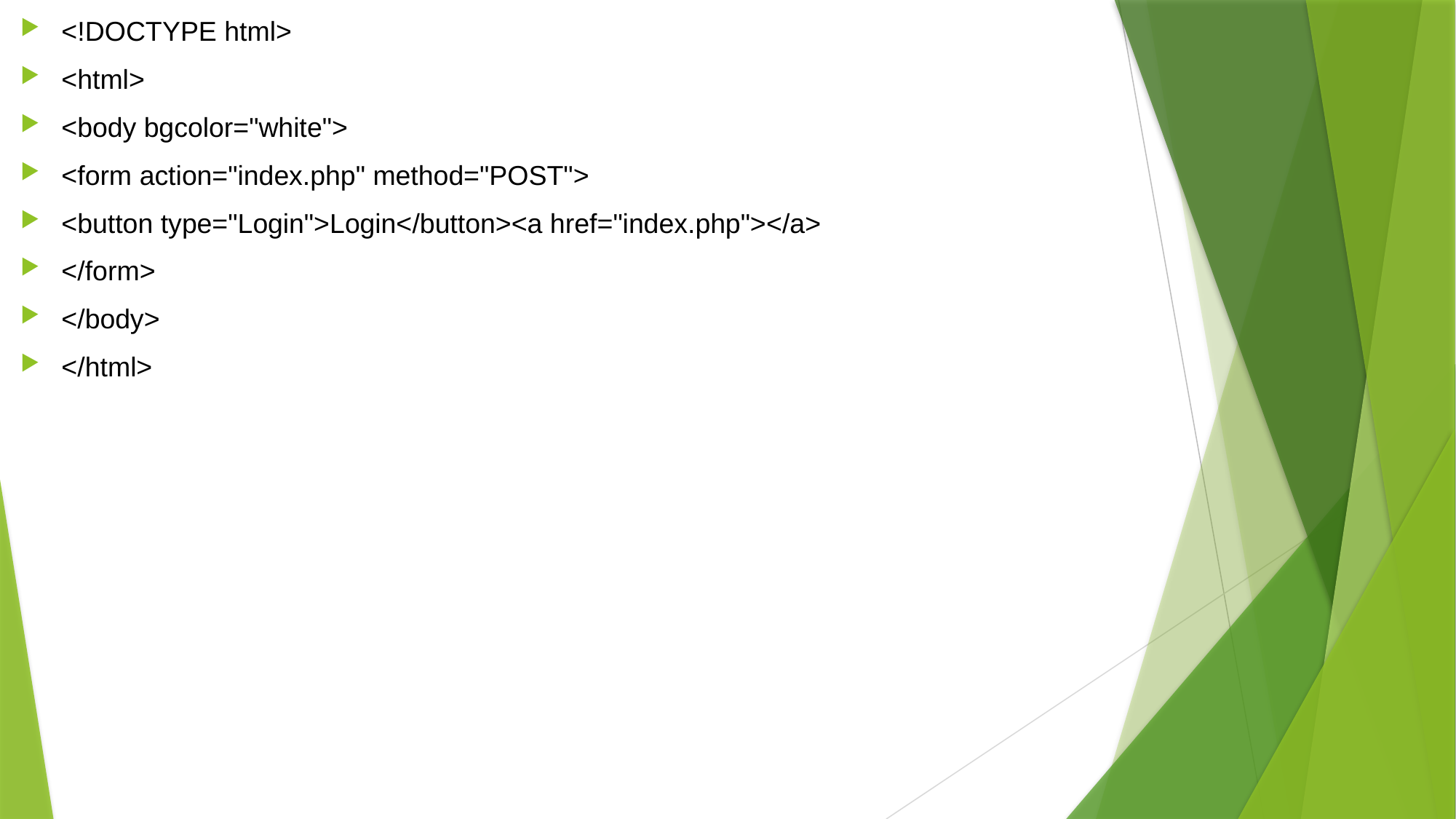

<!DOCTYPE html>
<html>
<body bgcolor="white">
<form action="index.php" method="POST">
<button type="Login">Login</button><a href="index.php"></a>
</form>
</body>
</html>